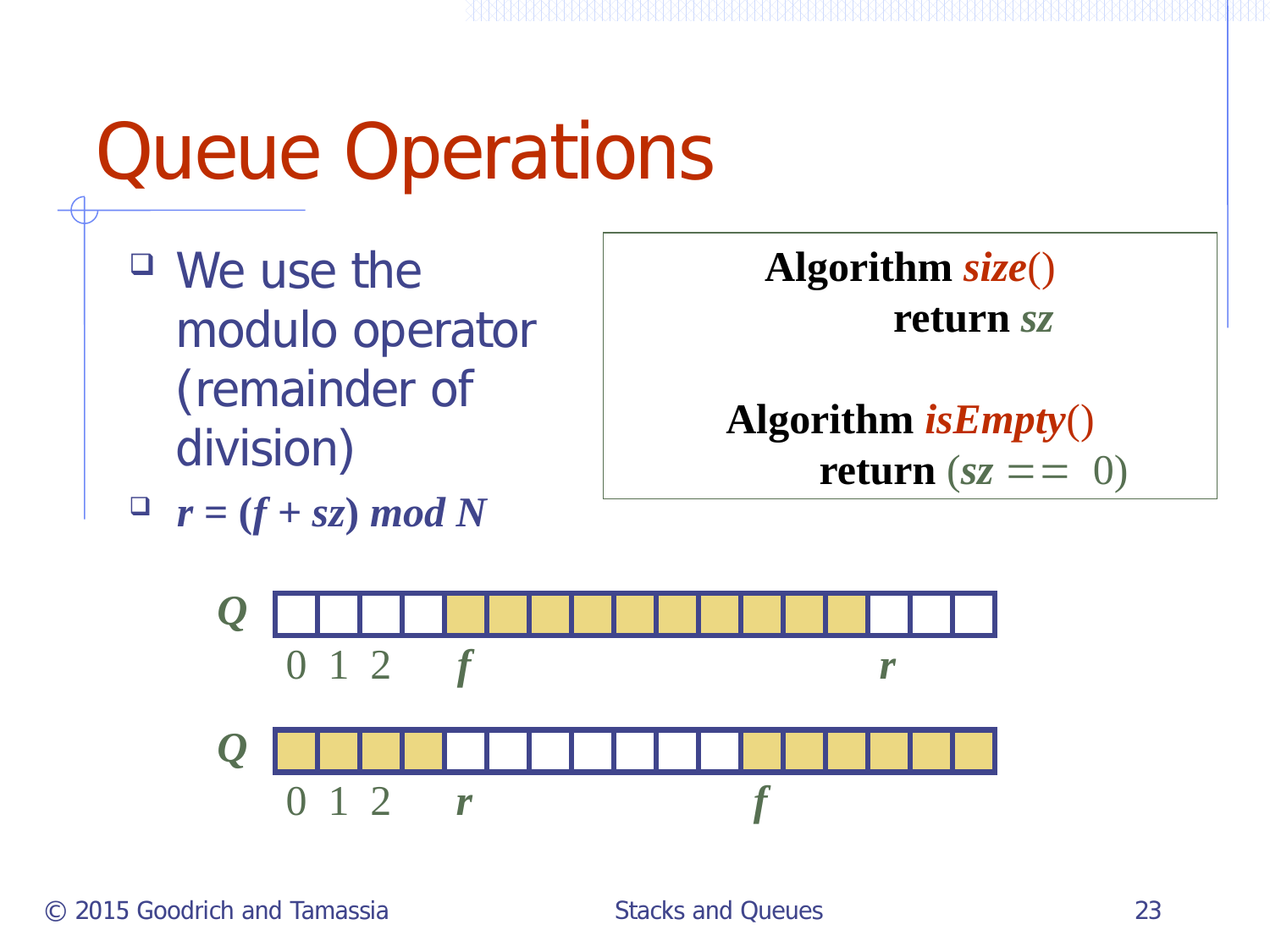

# Queue Operations
We use the modulo operator (remainder of division)
r = (f + sz) mod N

Algorithm size()
	return sz

Algorithm isEmpty()
	return (sz == 0)
Q

0
1
2
f
r
Q

0
1
2
r
f
© 2015 Goodrich and Tamassia
23
Stacks and Queues